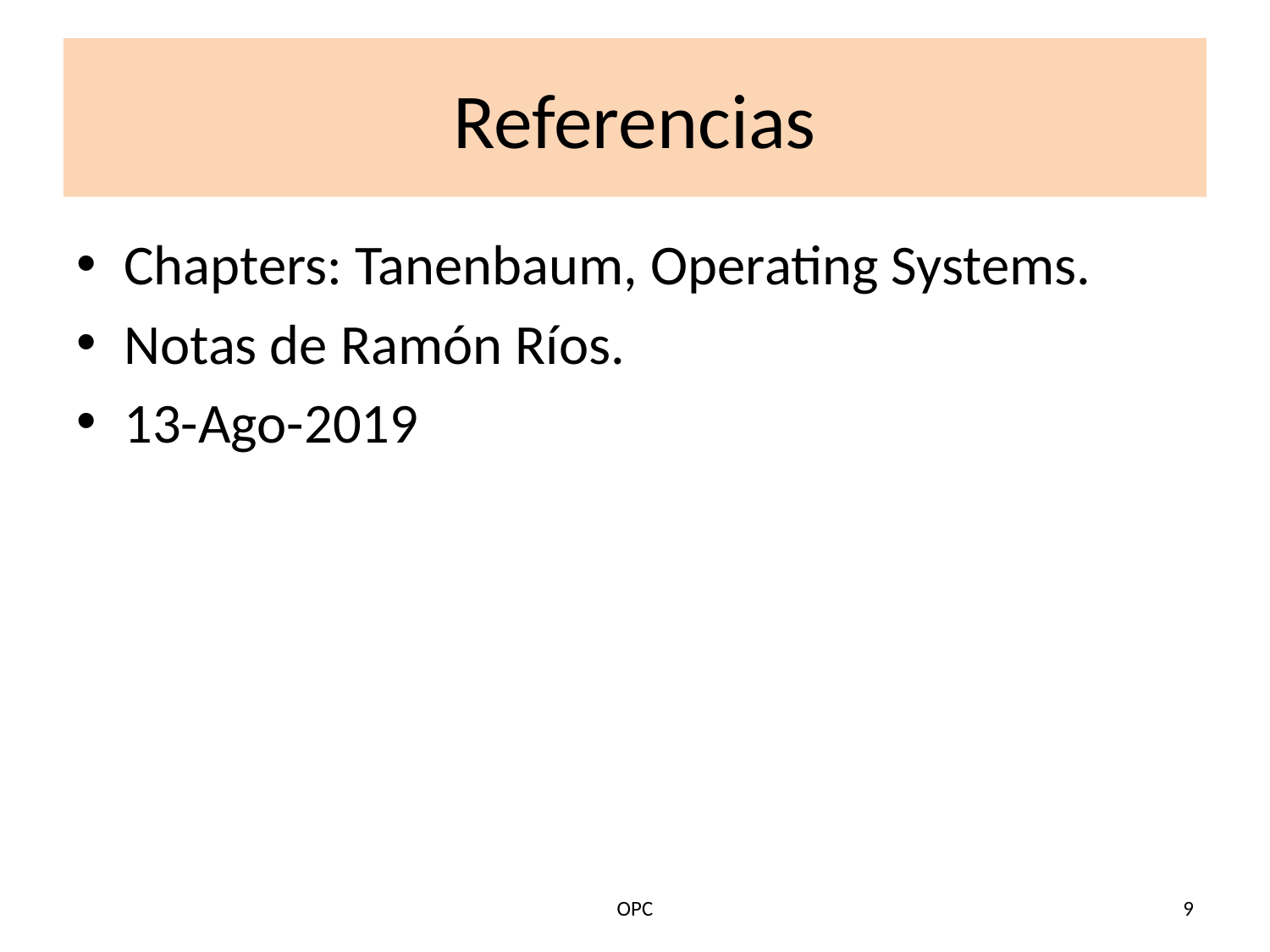

# Referencias
Chapters: Tanenbaum, Operating Systems.
Notas de Ramón Ríos.
13-Ago-2019

OPC
9